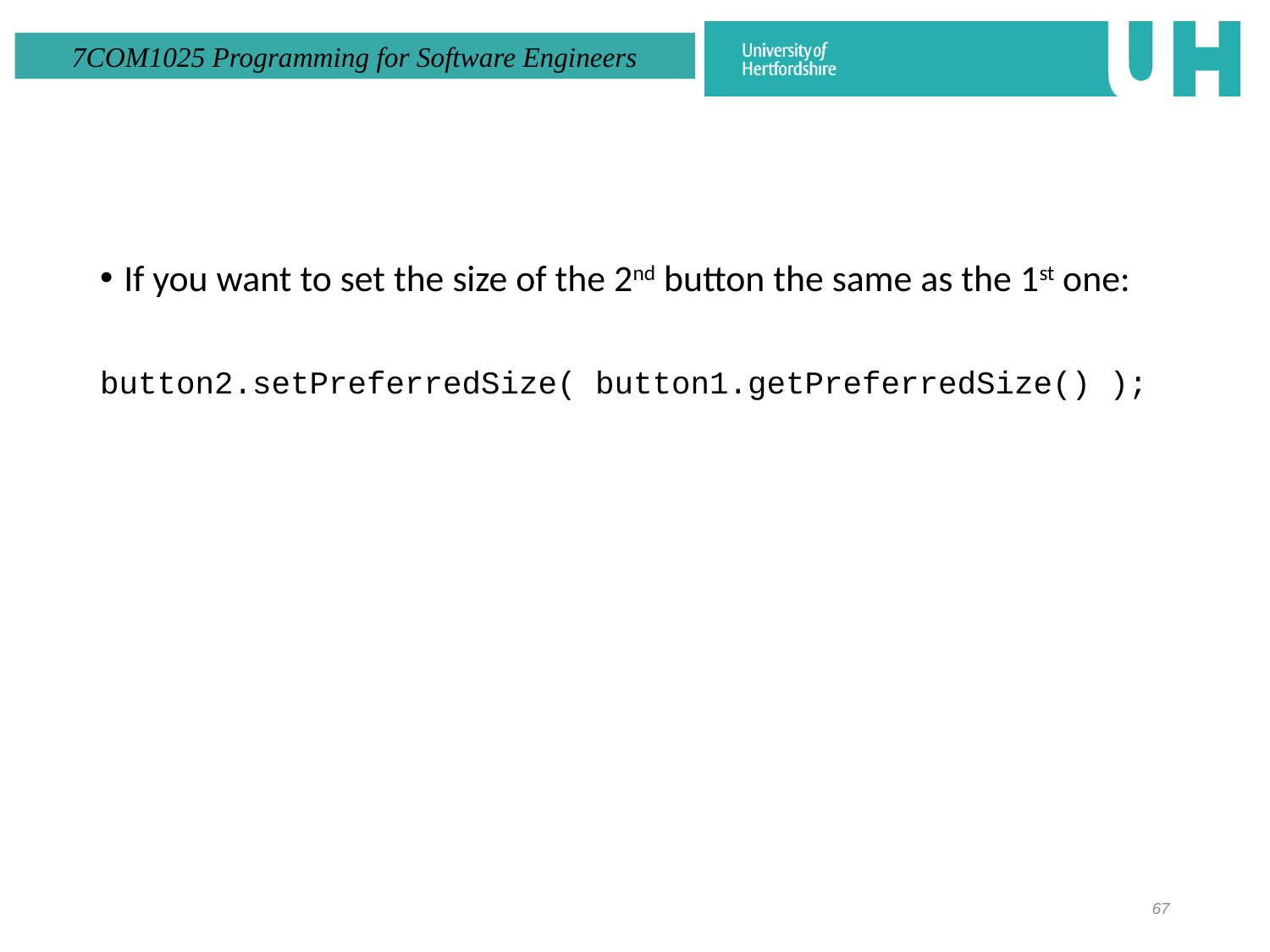

#
If you want to set the size of the 2nd button the same as the 1st one:

button2.setPreferredSize( button1.getPreferredSize() );
67